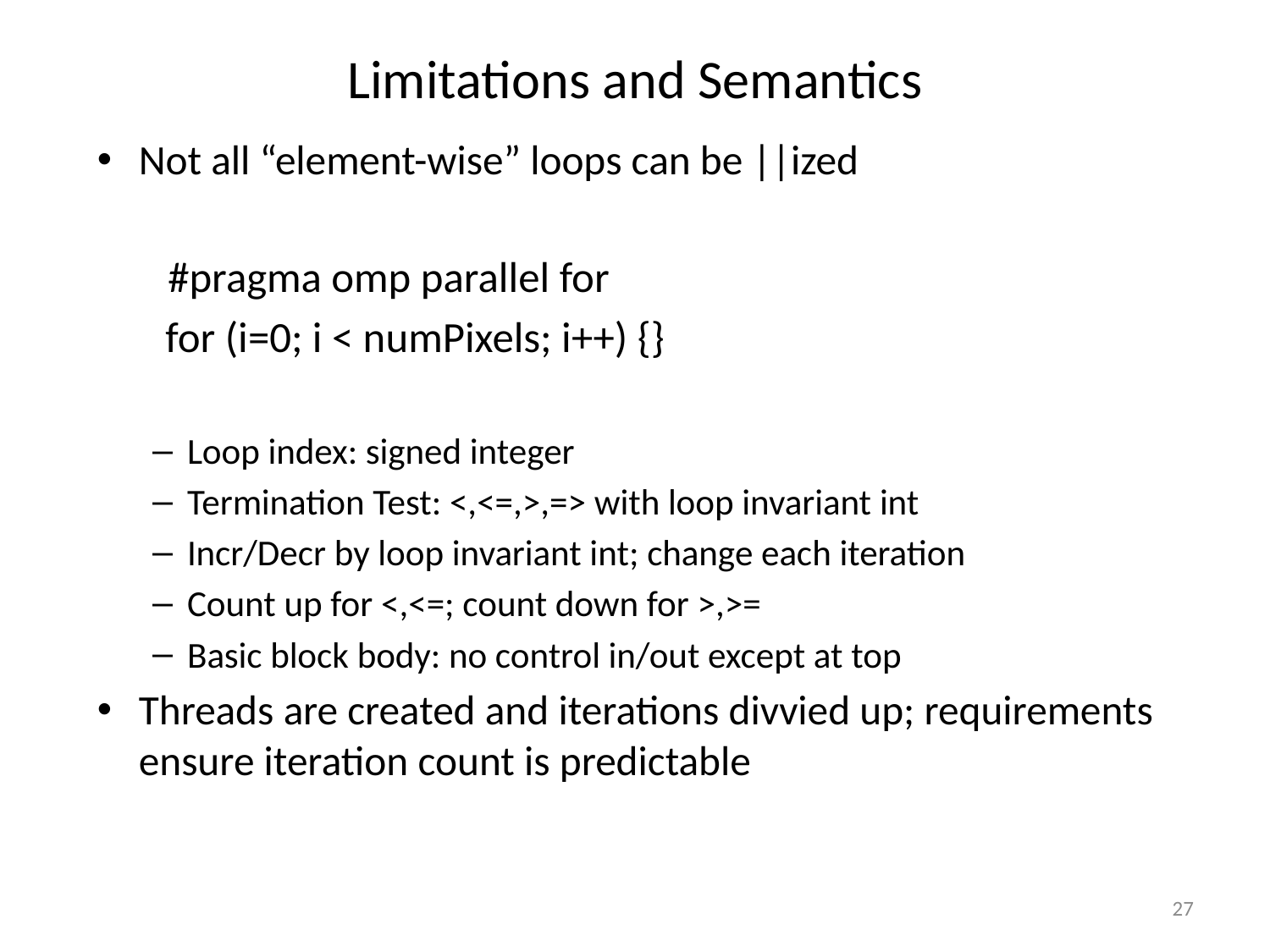

# Limitations and Semantics
Not all “element-wise” loops can be ||ized

		   #pragma omp parallel for
       for (i=0; i < numPixels; i++) {}

Loop index: signed integer
Termination Test: <,<=,>,=> with loop invariant int
Incr/Decr by loop invariant int; change each iteration
Count up for <,<=; count down for >,>=
Basic block body: no control in/out except at top
Threads are created and iterations divvied up; requirements ensure iteration count is predictable
27